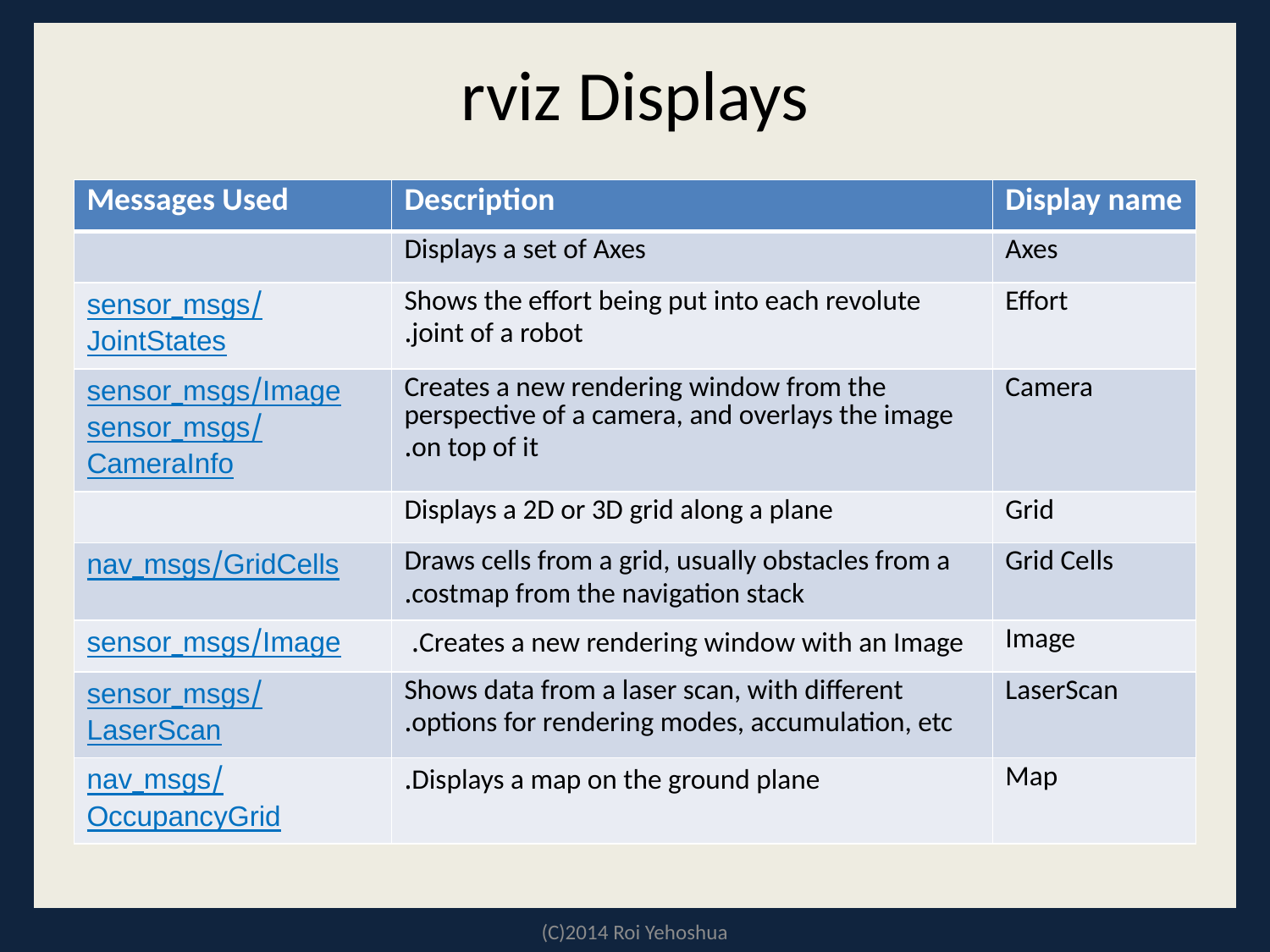

# rviz Displays

| Messages Used | Description | Display name |
| --- | --- | --- |
|  | Displays a set of Axes | Axes |
| sensor\_msgs/JointStates | Shows the effort being put into each revolute joint of a robot. | Effort |
| sensor\_msgs/Image sensor\_msgs/CameraInfo | Creates a new rendering window from the perspective of a camera, and overlays the image on top of it. | Camera |
|  | Displays a 2D or 3D grid along a plane | Grid |
| nav\_msgs/GridCells | Draws cells from a grid, usually obstacles from a costmap from the navigation stack. | Grid Cells |
| sensor\_msgs/Image | Creates a new rendering window with an Image. | Image |
| sensor\_msgs/LaserScan | Shows data from a laser scan, with different options for rendering modes, accumulation, etc. | LaserScan |
| nav\_msgs/OccupancyGrid | Displays a map on the ground plane. | Map |
(C)2014 Roi Yehoshua